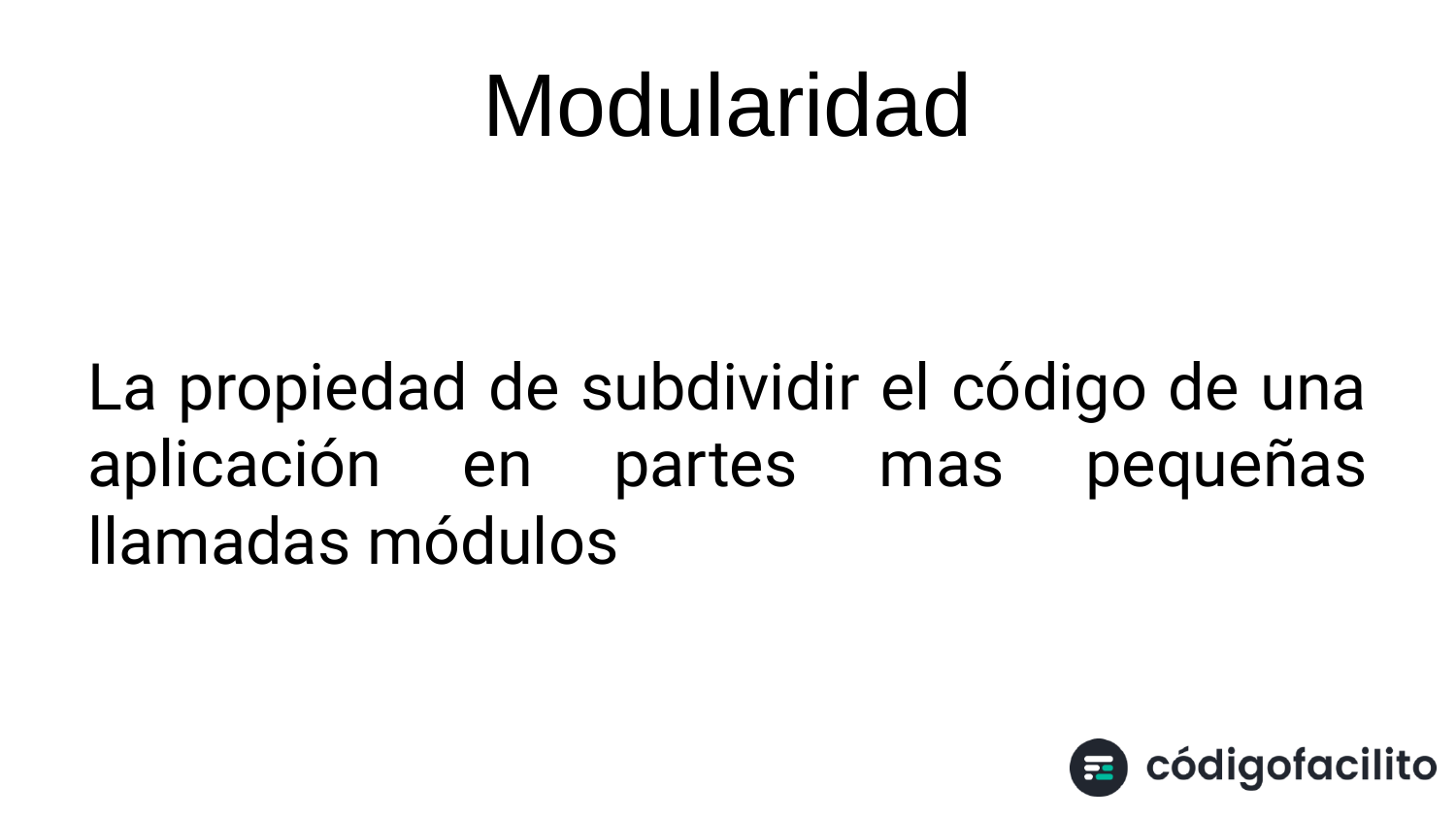

# Modularidad
La propiedad de subdividir el código de una aplicación en partes mas pequeñas llamadas módulos